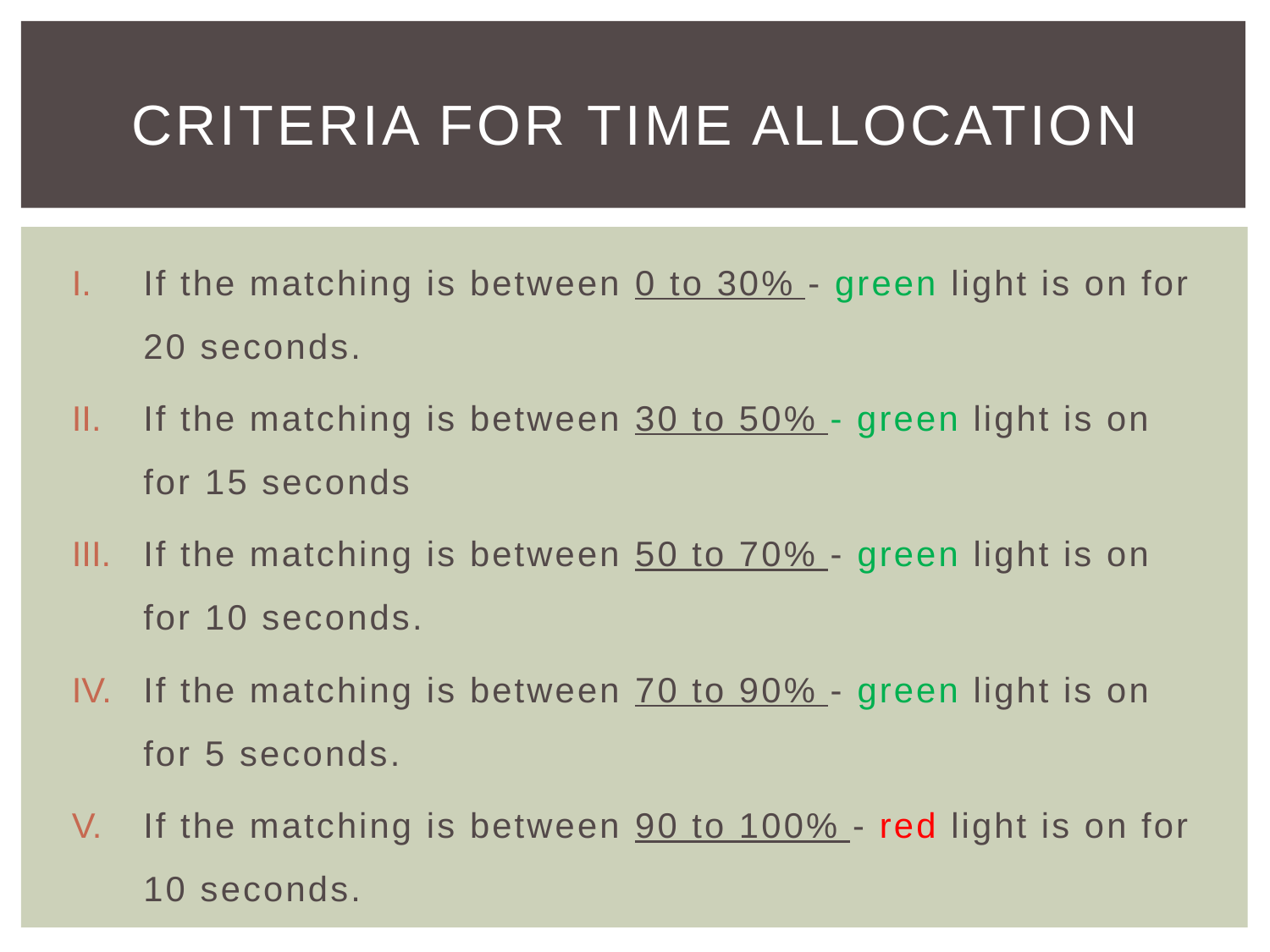

# Criteria for time allocation
If the matching is between 0 to 30% - green light is on for 20 seconds.
If the matching is between 30 to 50% - green light is on for 15 seconds
If the matching is between 50 to 70% - green light is on for 10 seconds.
If the matching is between 70 to 90% - green light is on for 5 seconds.
If the matching is between 90 to 100% - red light is on for 10 seconds.